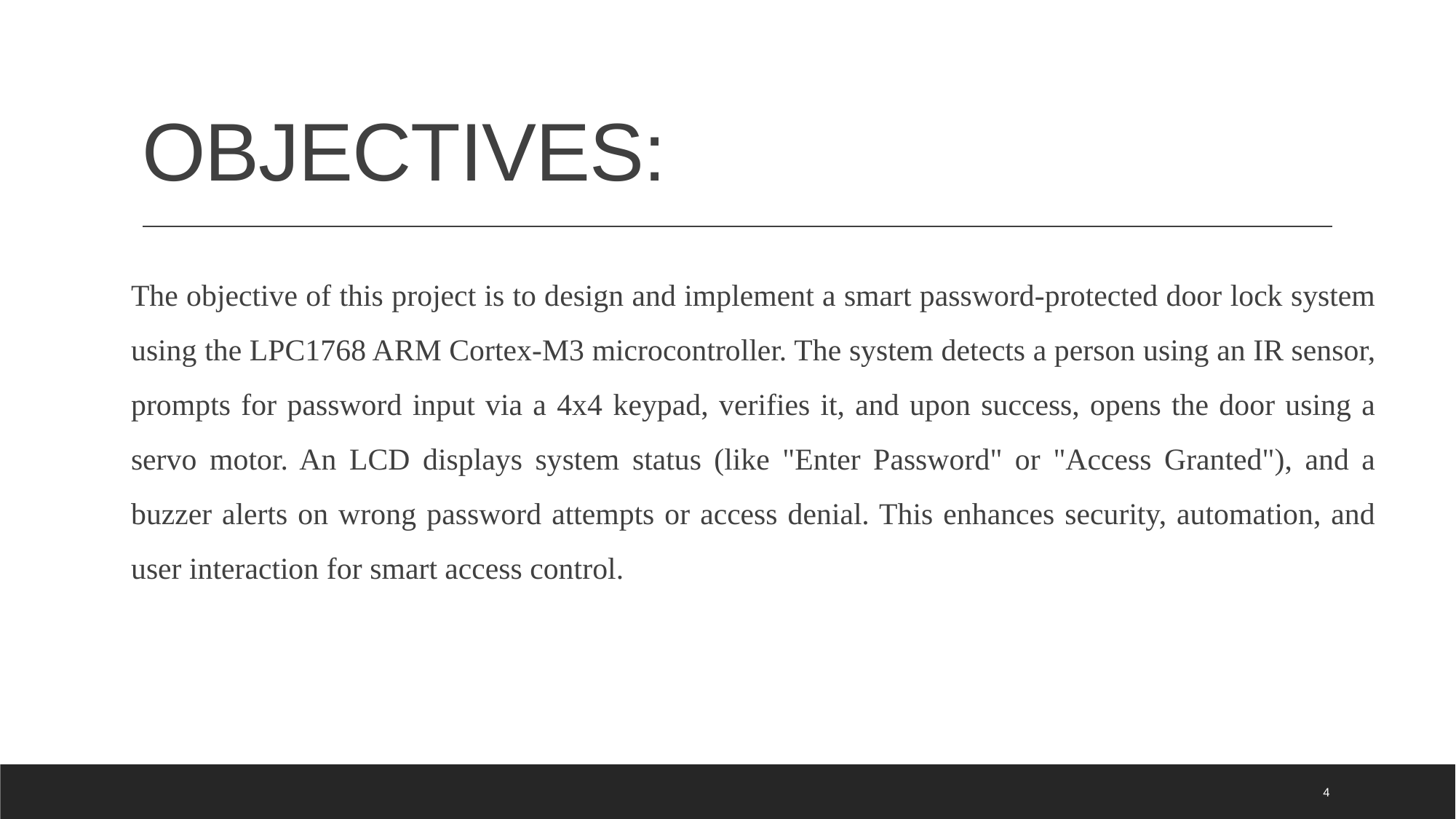

# OBJECTIVES:
The objective of this project is to design and implement a smart password-protected door lock system using the LPC1768 ARM Cortex-M3 microcontroller. The system detects a person using an IR sensor, prompts for password input via a 4x4 keypad, verifies it, and upon success, opens the door using a servo motor. An LCD displays system status (like "Enter Password" or "Access Granted"), and a buzzer alerts on wrong password attempts or access denial. This enhances security, automation, and user interaction for smart access control.

4